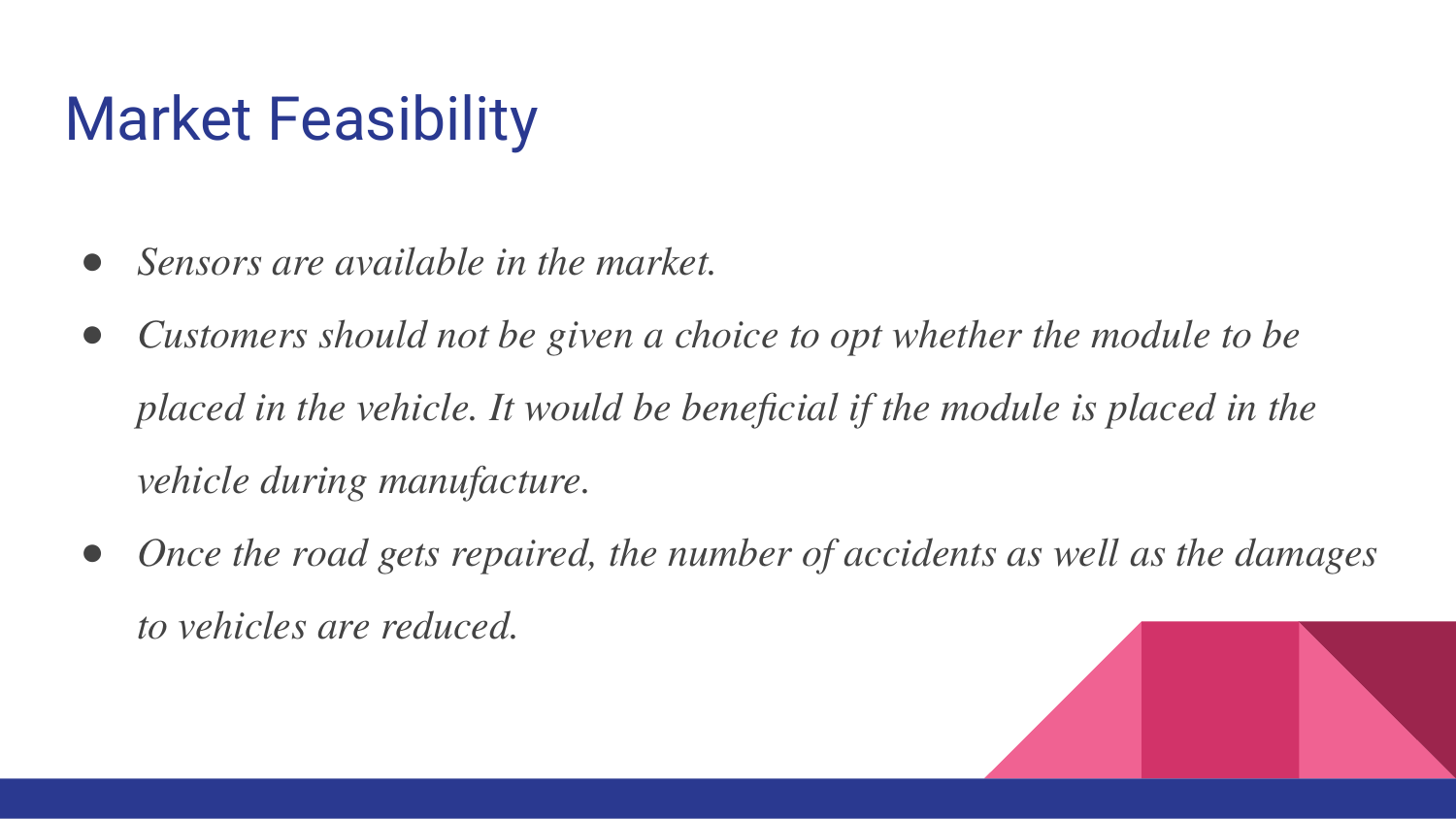

# Market Feasibility
Sensors are available in the market.
Customers should not be given a choice to opt whether the module to be placed in the vehicle. It would be beneficial if the module is placed in the vehicle during manufacture.
Once the road gets repaired, the number of accidents as well as the damages to vehicles are reduced.